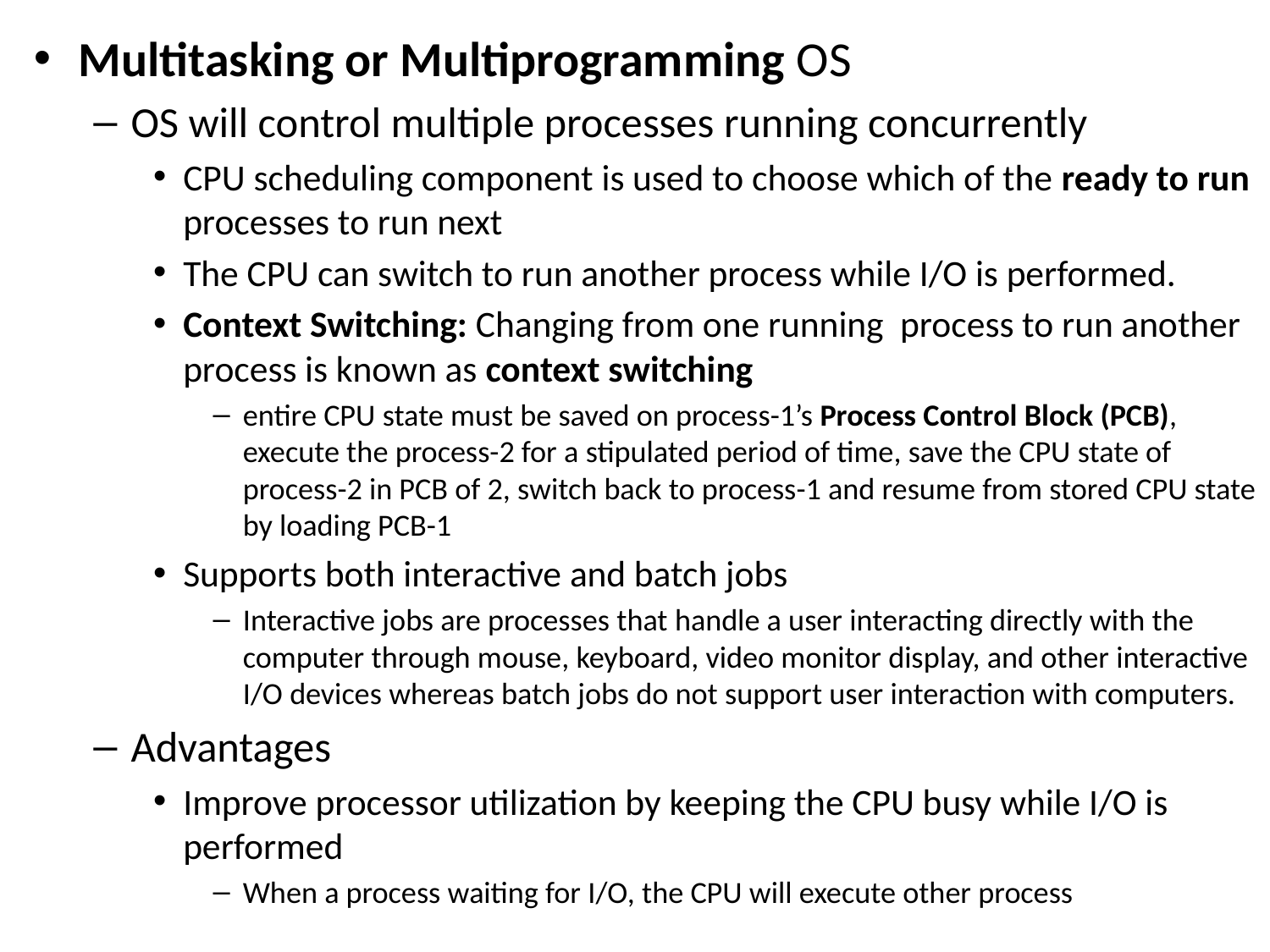

Multitasking or Multiprogramming OS
OS will control multiple processes running concurrently
CPU scheduling component is used to choose which of the ready to run processes to run next
The CPU can switch to run another process while I/O is performed.
Context Switching: Changing from one running  process to run another process is known as context switching
entire CPU state must be saved on process-1’s Process Control Block (PCB), execute the process-2 for a stipulated period of time, save the CPU state of process-2 in PCB of 2, switch back to process-1 and resume from stored CPU state by loading PCB-1
Supports both interactive and batch jobs
Interactive jobs are processes that handle a user interacting directly with the computer through mouse, keyboard, video monitor display, and other interactive I/O devices whereas batch jobs do not support user interaction with computers.
Advantages
Improve processor utilization by keeping the CPU busy while I/O is performed
When a process waiting for I/O, the CPU will execute other process